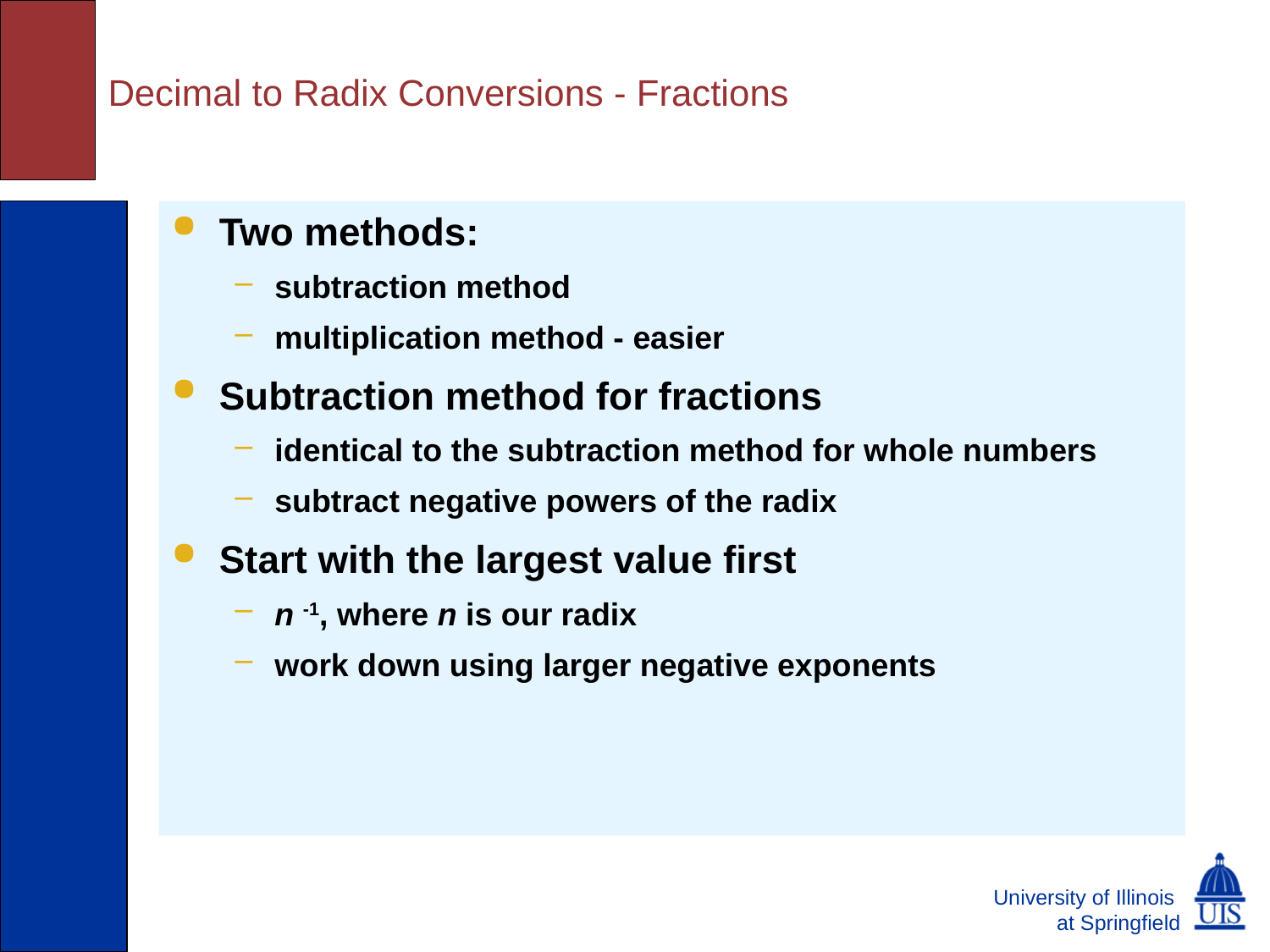

# Decimal to Radix Conversions - Fractions
Two methods:
subtraction method
multiplication method - easier
Subtraction method for fractions
identical to the subtraction method for whole numbers
subtract negative powers of the radix
Start with the largest value first
n -1, where n is our radix
work down using larger negative exponents